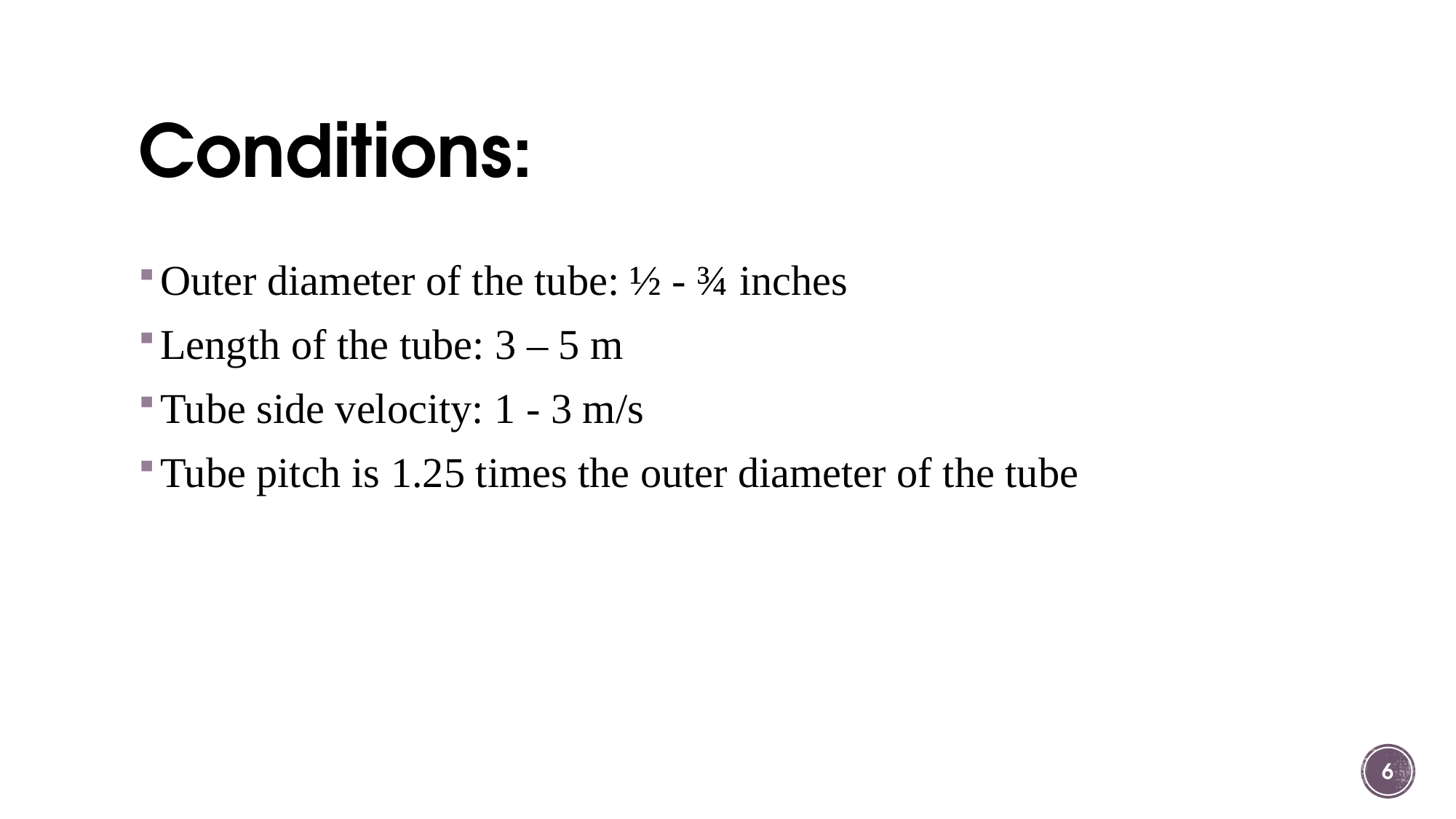

# Conditions:
Outer diameter of the tube: ½ - ¾ inches
Length of the tube: 3 – 5 m
Tube side velocity: 1 - 3 m/s
Tube pitch is 1.25 times the outer diameter of the tube
6